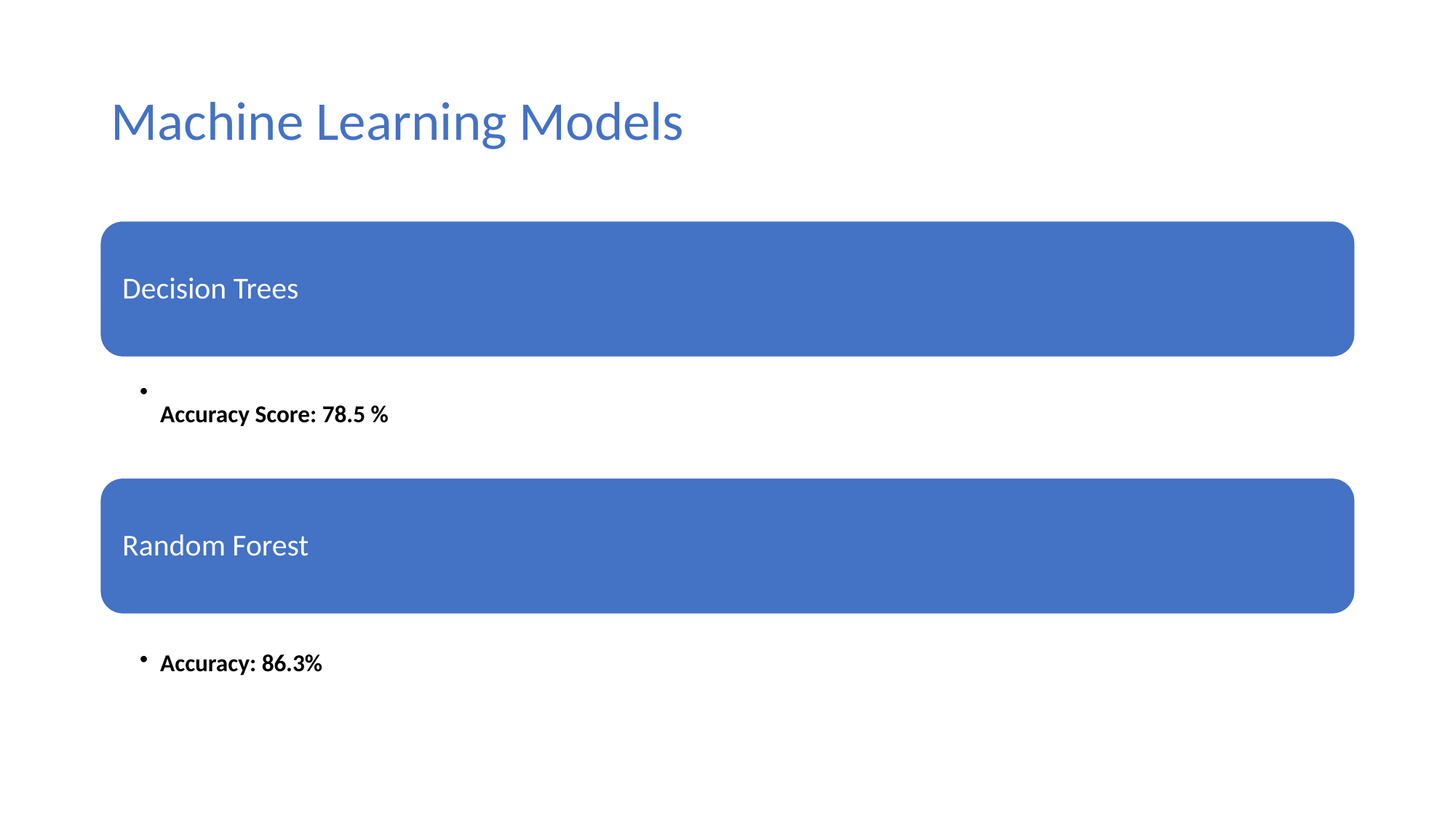

# Machine Learning Models
Decision Trees
Accuracy Score: 78.5 %
Random Forest

Accuracy: 86.3%